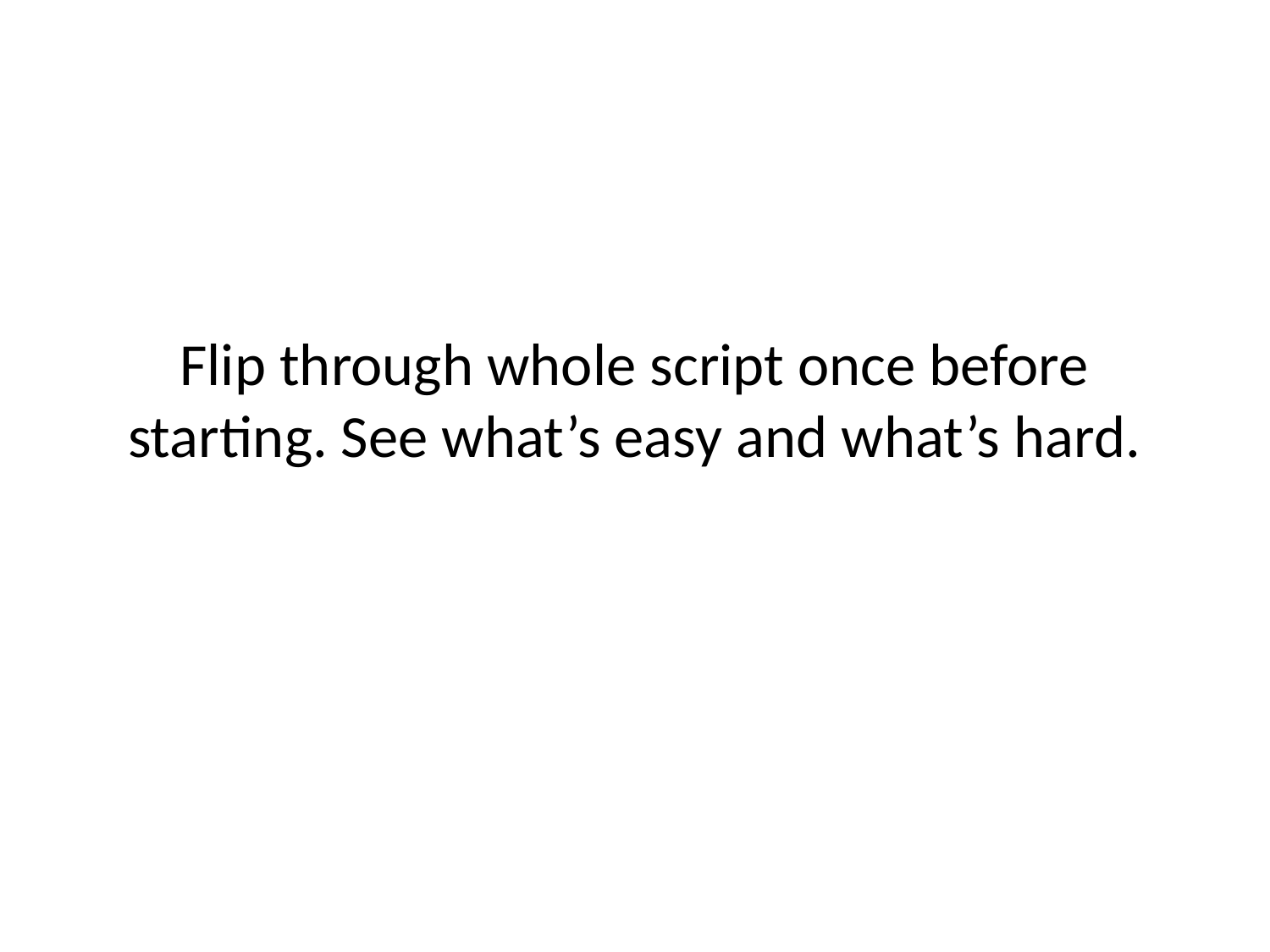

# Flip through whole script once before starting. See what’s easy and what’s hard.